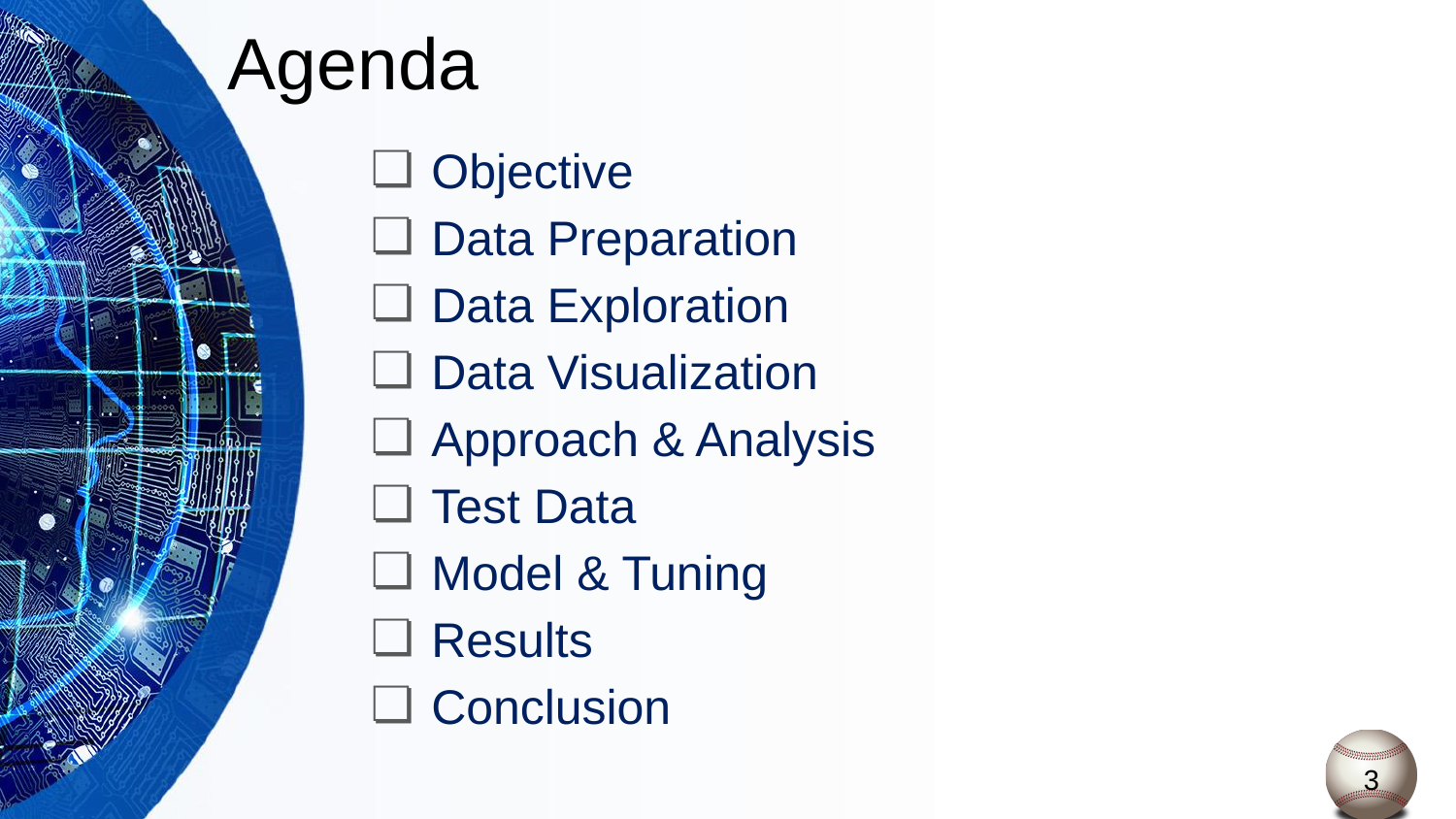

# Agenda
Objective
Data Preparation
Data Exploration
Data Visualization
Approach & Analysis
Test Data
Model & Tuning
Results
Conclusion
3